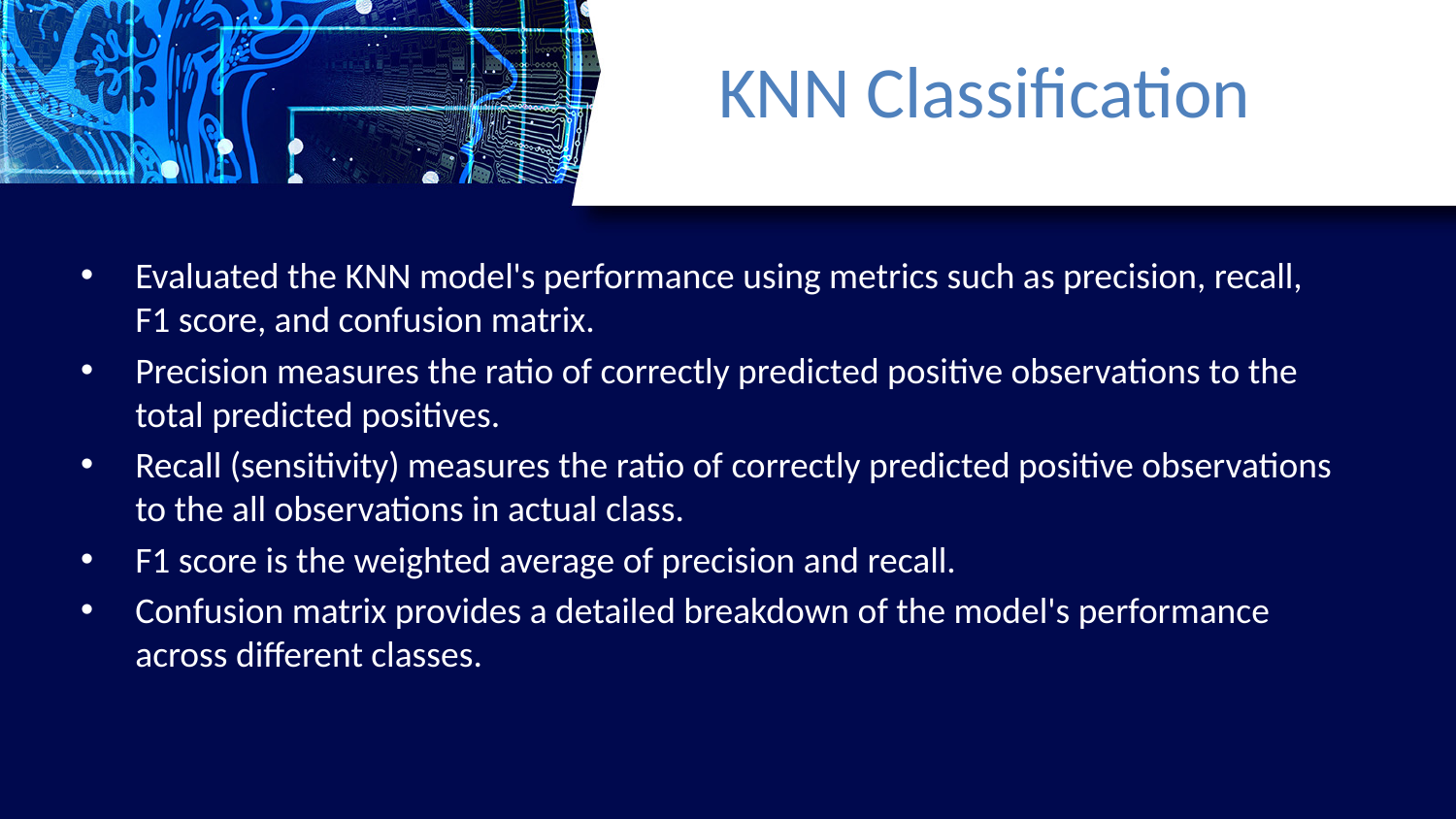

KNN Classification
Evaluated the KNN model's performance using metrics such as precision, recall, F1 score, and confusion matrix.
Precision measures the ratio of correctly predicted positive observations to the total predicted positives.
Recall (sensitivity) measures the ratio of correctly predicted positive observations to the all observations in actual class.
F1 score is the weighted average of precision and recall.
Confusion matrix provides a detailed breakdown of the model's performance across different classes.